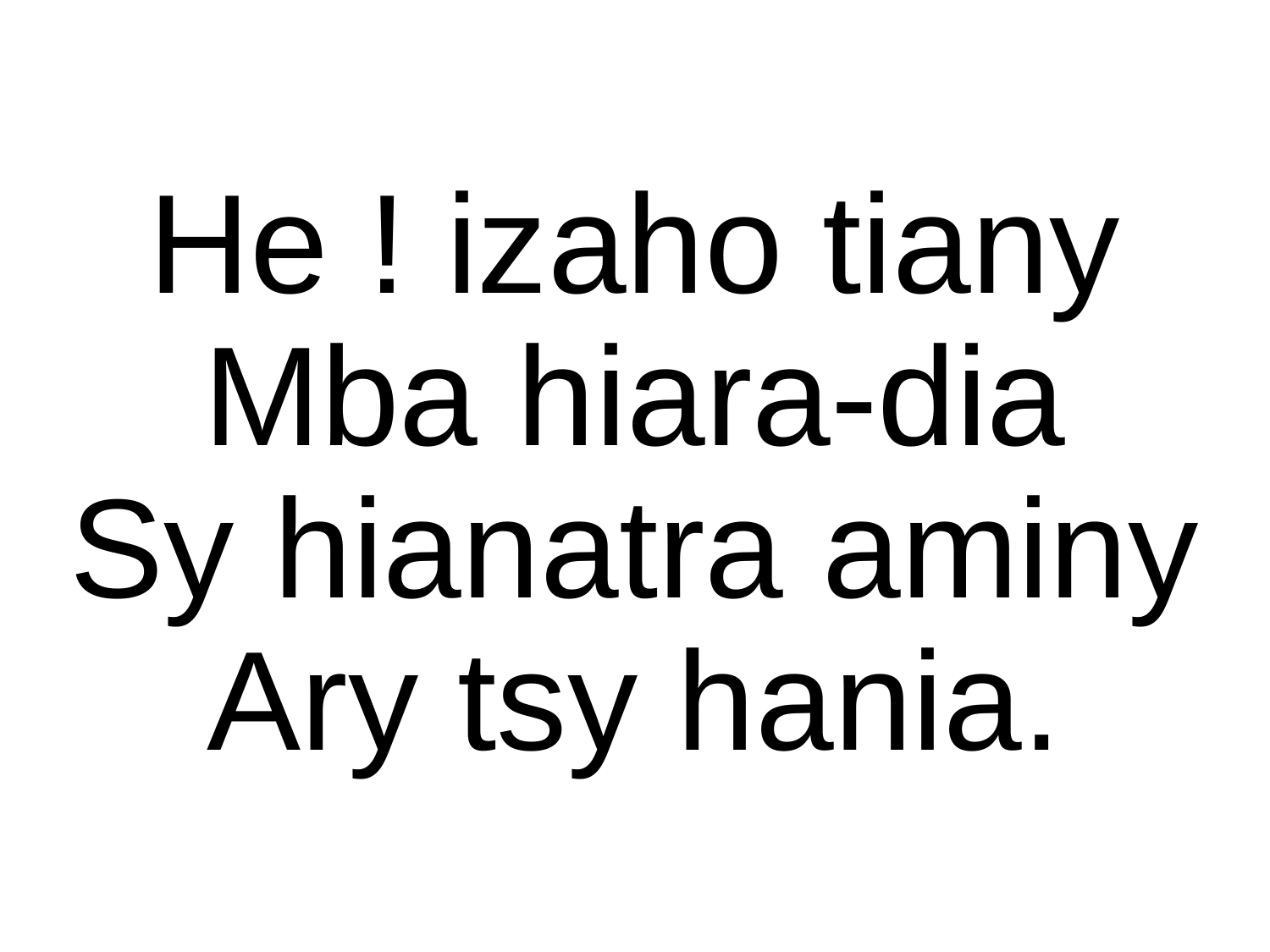

He ! izaho tiany
Mba hiara-dia
Sy hianatra aminy
Ary tsy hania.